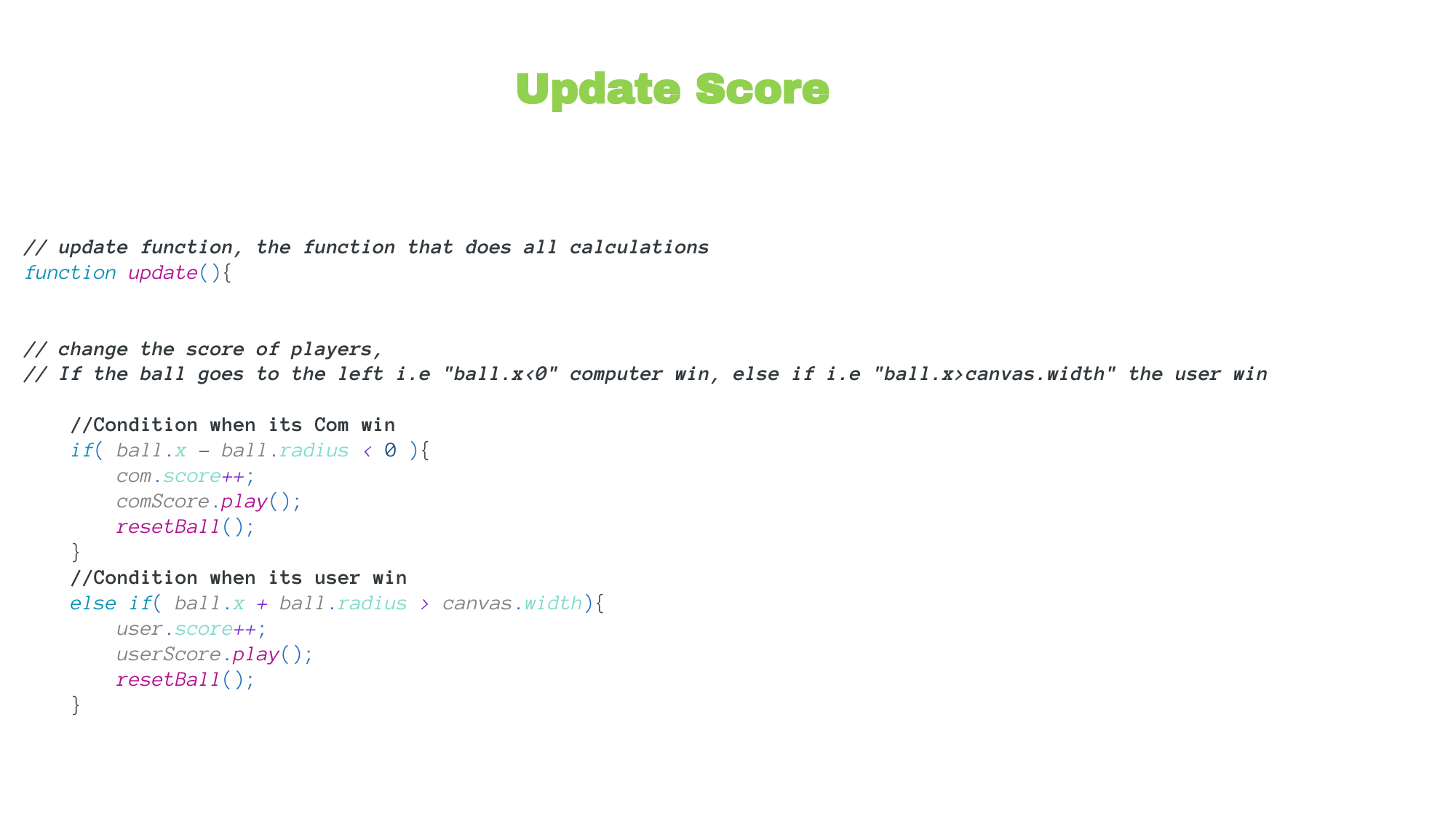

Update Score
// update function, the function that does all calculations
function update(){

// change the score of players,
// If the ball goes to the left i.e "ball.x<0" computer win, else if i.e "ball.x>canvas.width" the user win

    //Condition when its Com win
    if( ball.x - ball.radius < 0 ){
        com.score++;
        comScore.play();
        resetBall();
    }
    //Condition when its user win
    else if( ball.x + ball.radius > canvas.width){
        user.score++;
        userScore.play();
        resetBall();
    }